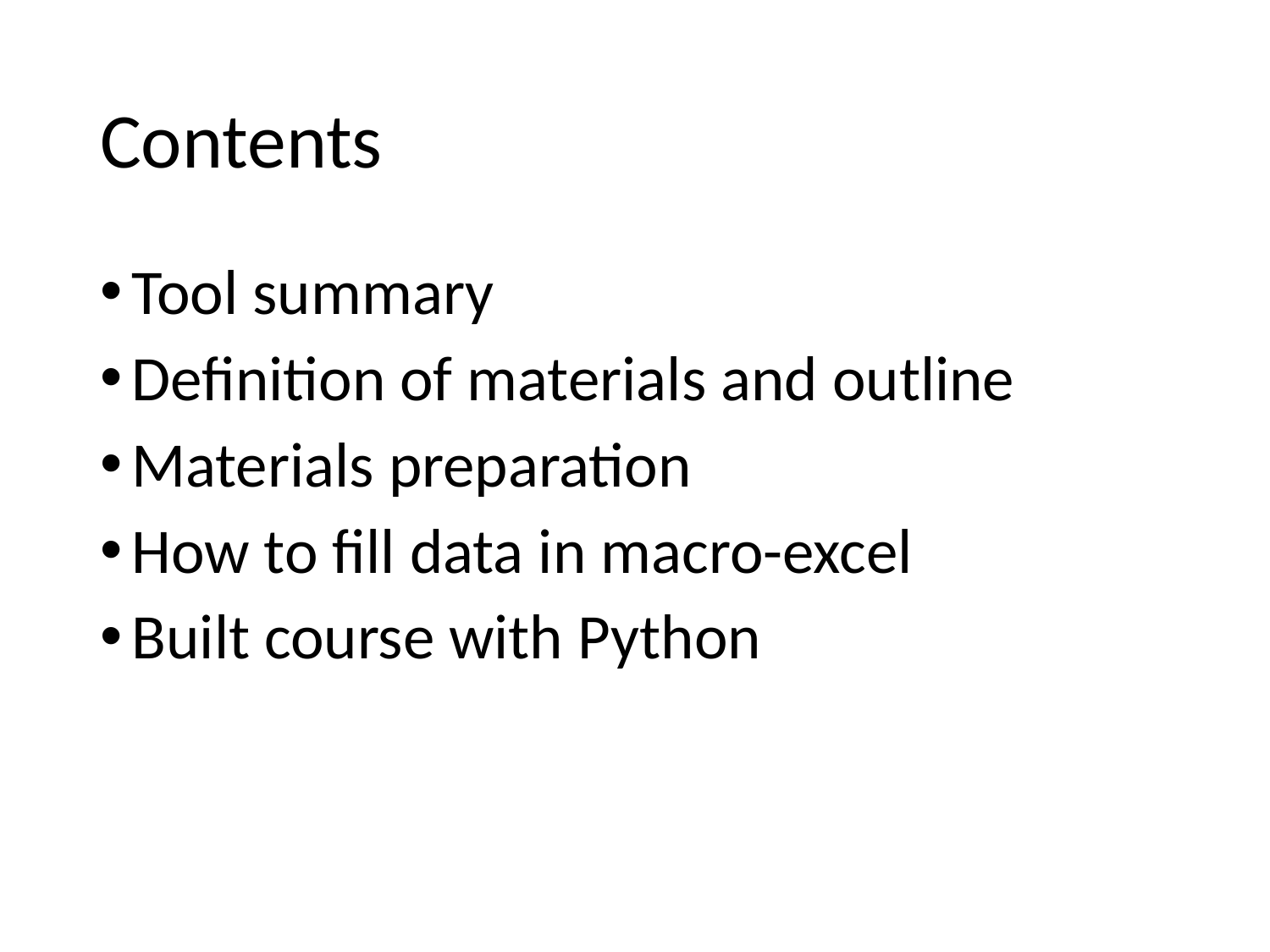

# Contents
Tool summary
Definition of materials and outline
Materials preparation
How to fill data in macro-excel
Built course with Python